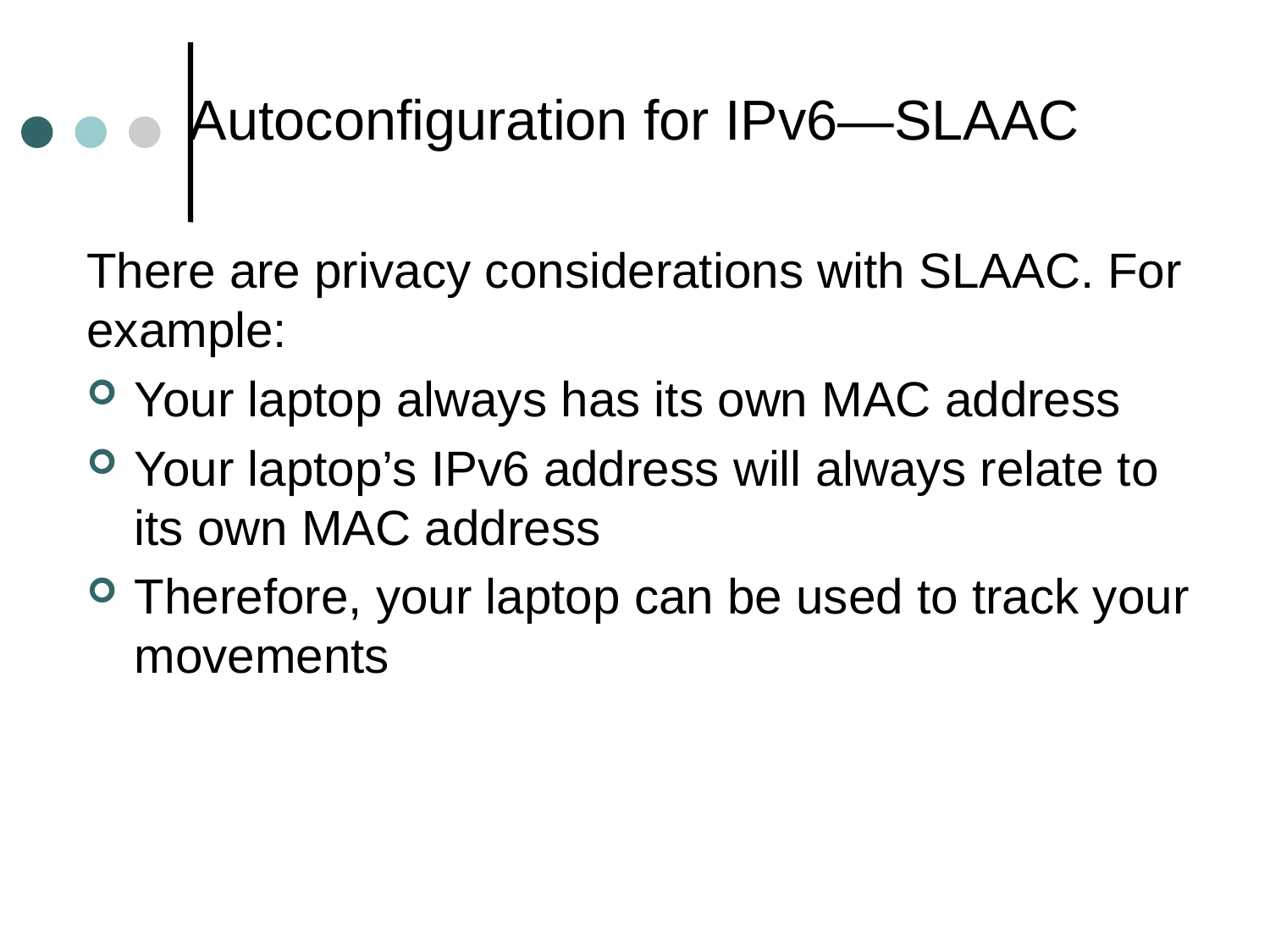

# Autoconfiguration for IPv6—SLAAC
There are privacy considerations with SLAAC. For example:
Your laptop always has its own MAC address
Your laptop’s IPv6 address will always relate to its own MAC address
Therefore, your laptop can be used to track your movements